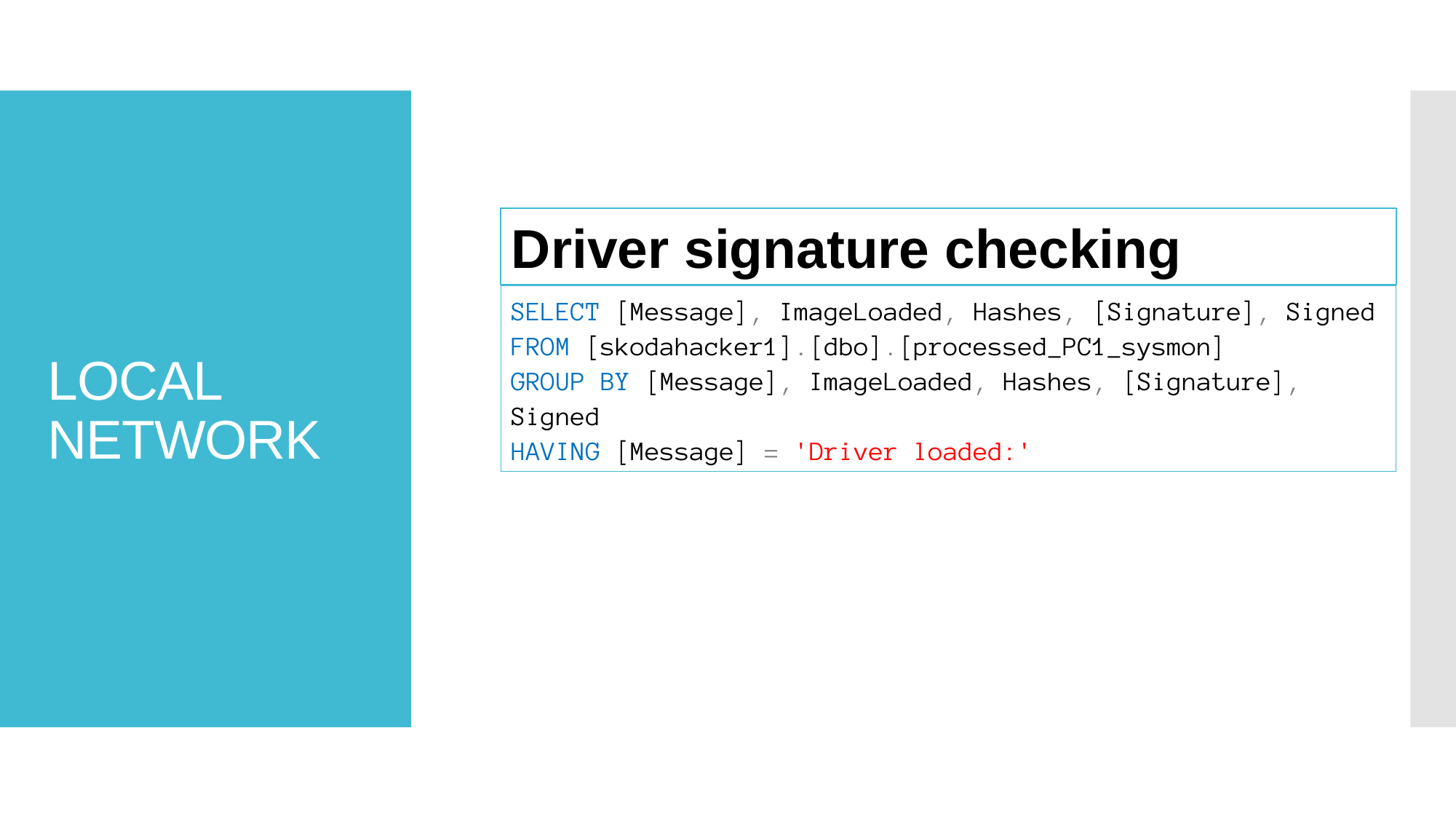

# LOCAL NETWORK
Driver signature checking
SELECT [Message], ImageLoaded, Hashes, [Signature], Signed
FROM [skodahacker1].[dbo].[processed_PC1_sysmon]
GROUP BY [Message], ImageLoaded, Hashes, [Signature], Signed
HAVING [Message] = 'Driver loaded:'